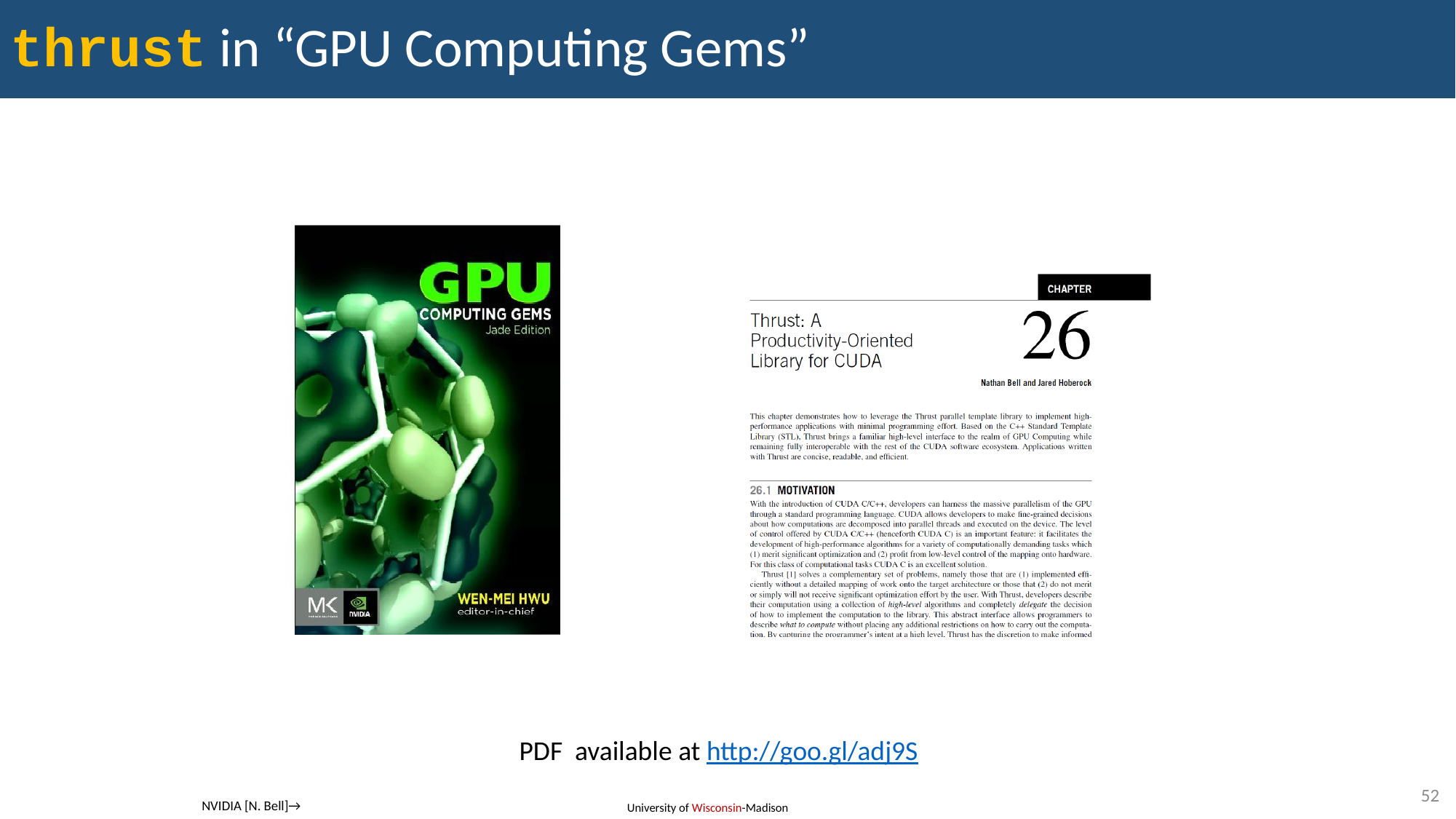

thrust in “GPU Computing Gems”

PDF  available at http://goo.gl/adj9S
52
NVIDIA [N. Bell]→